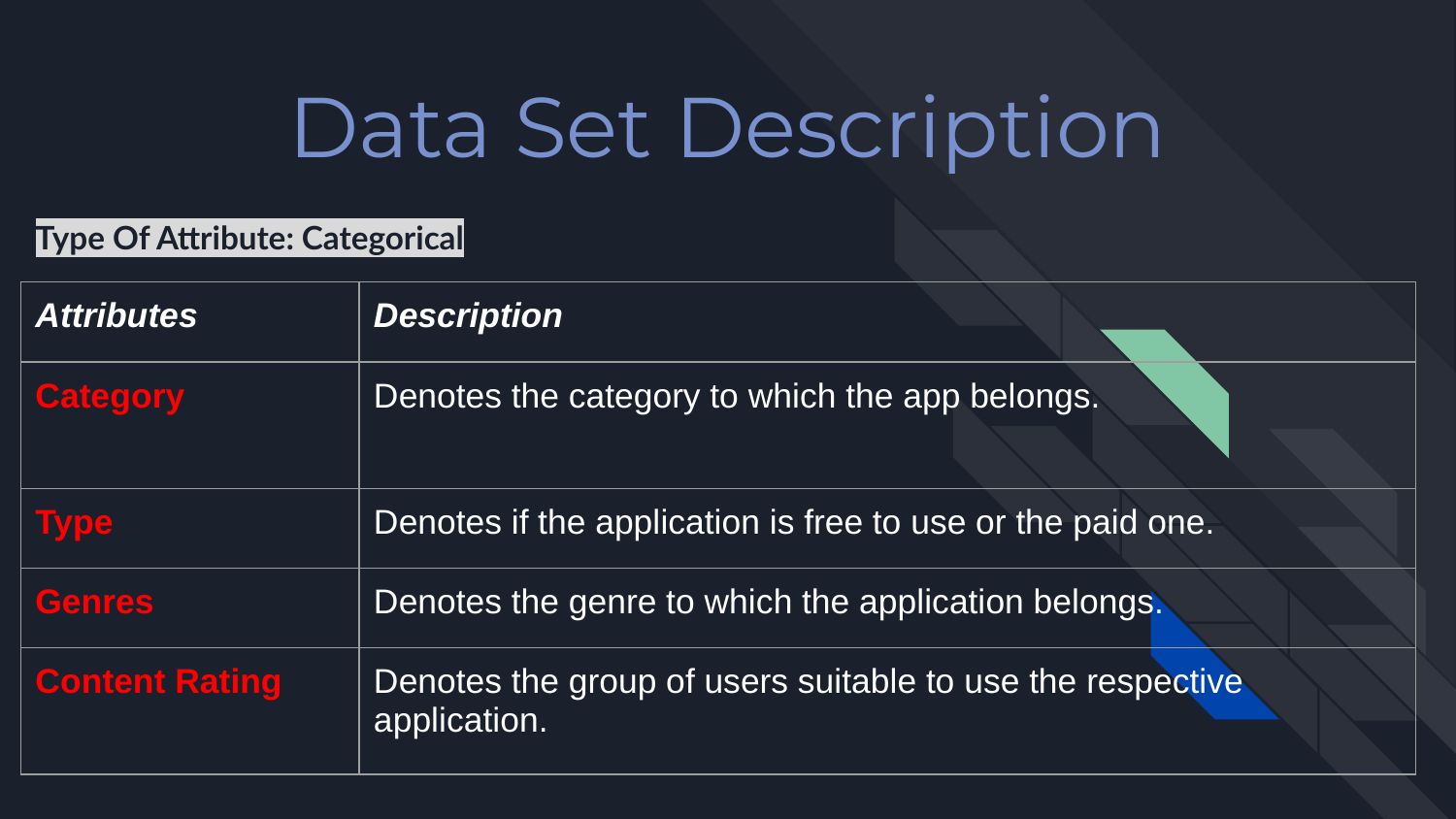

# Data Set Description
Type Of Attribute: Categorical

| Attributes | Description |
| --- | --- |
| Category | Denotes the category to which the app belongs. |
| Type | Denotes if the application is free to use or the paid one. |
| Genres | Denotes the genre to which the application belongs. |
| Content Rating | Denotes the group of users suitable to use the respective application. |